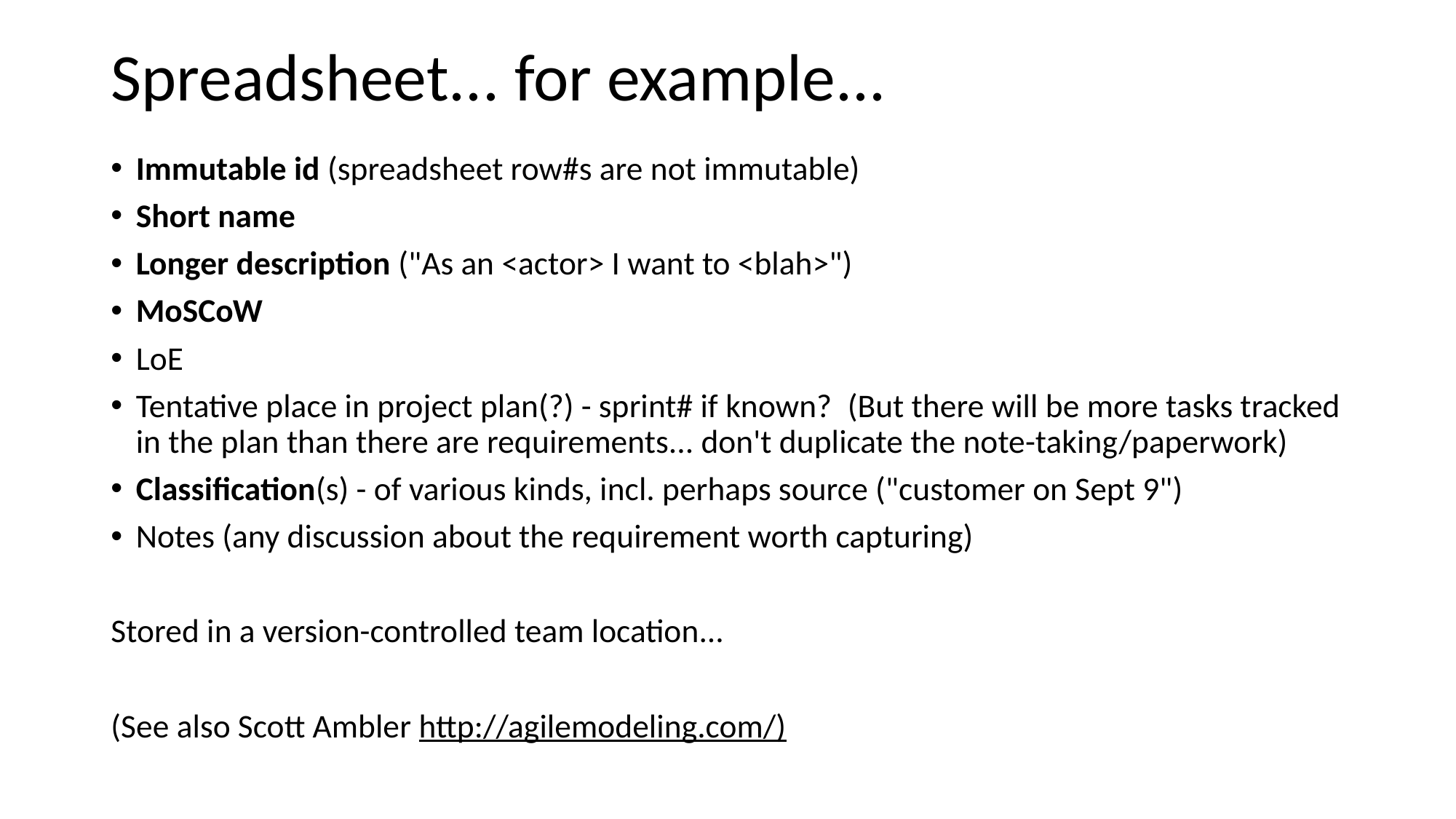

# Spreadsheet... for example...
Immutable id (spreadsheet row#s are not immutable)
Short name
Longer description ("As an <actor> I want to <blah>")
MoSCoW
LoE
Tentative place in project plan(?) - sprint# if known?  (But there will be more tasks tracked in the plan than there are requirements... don't duplicate the note-taking/paperwork)
Classification(s) - of various kinds, incl. perhaps source ("customer on Sept 9")
Notes (any discussion about the requirement worth capturing)

Stored in a version-controlled team location...

(See also Scott Ambler http://agilemodeling.com/)